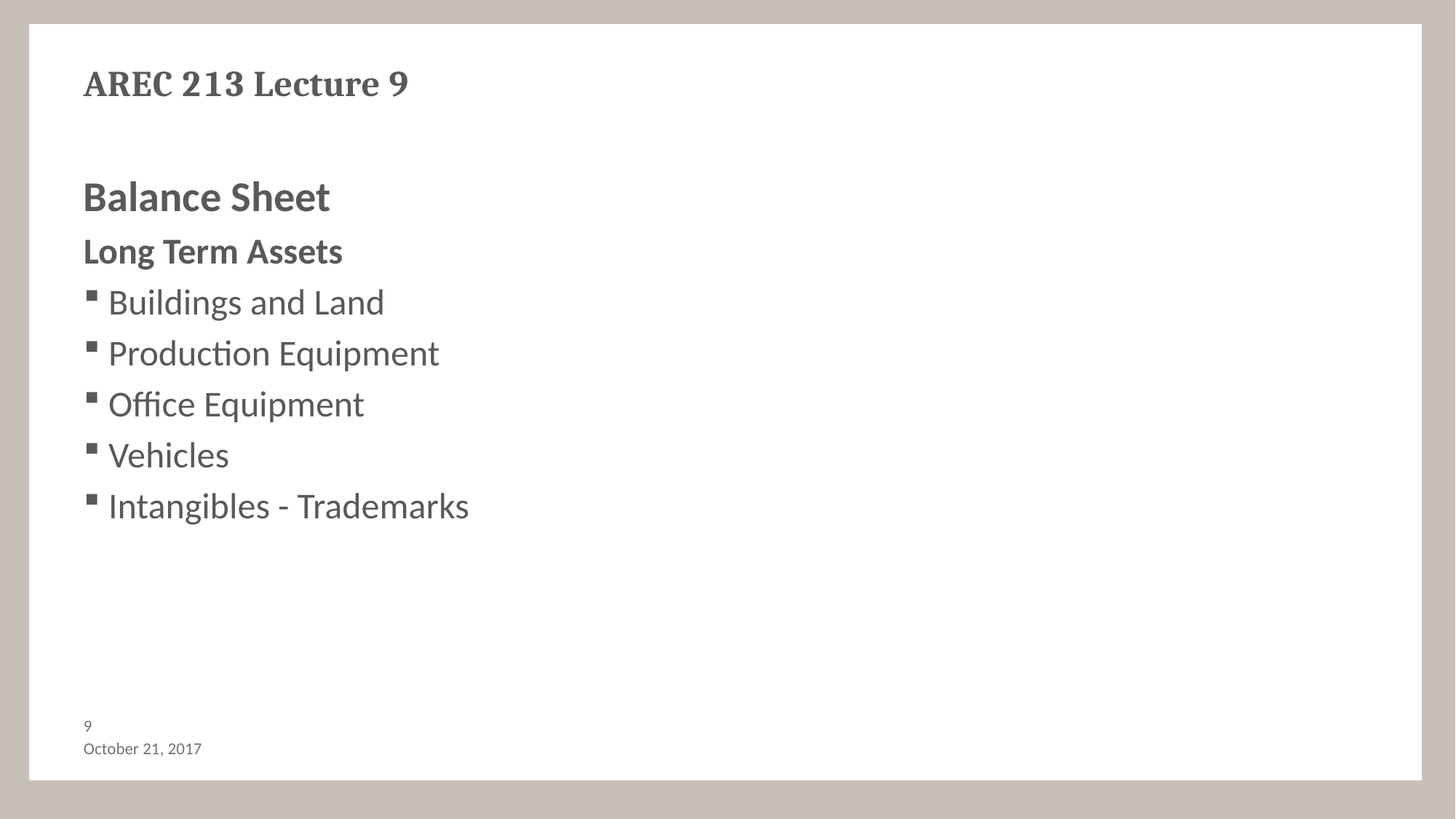

# AREC 213 Lecture 9
Balance Sheet
Long Term Assets
 Buildings and Land
 Production Equipment
 Office Equipment
 Vehicles
 Intangibles - Trademarks

9
October 21, 2017